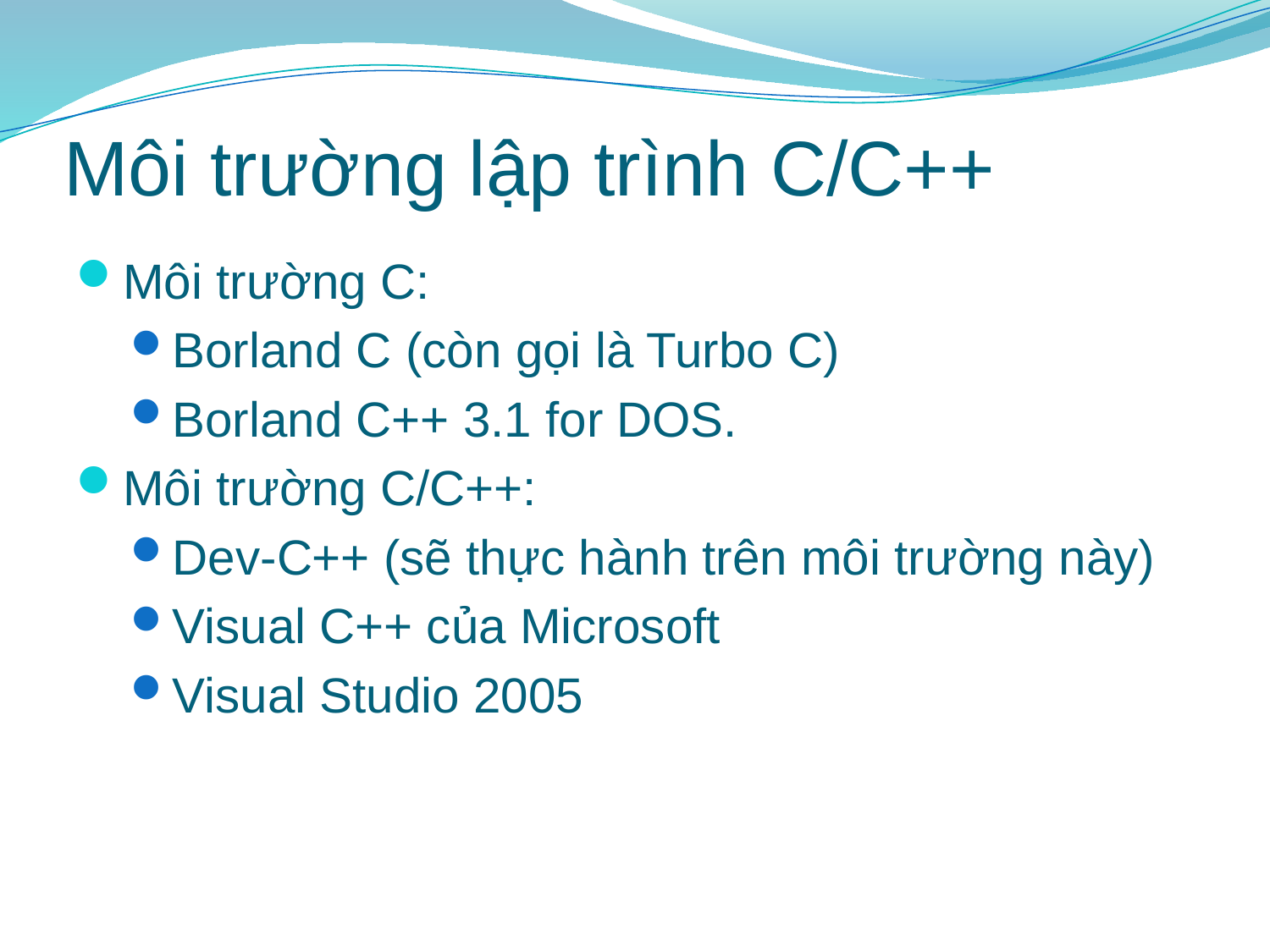

# Môi trường lập trình C/C++
Môi trường C:
Borland C (còn gọi là Turbo C)
Borland C++ 3.1 for DOS.
Môi trường C/C++:
Dev-C++ (sẽ thực hành trên môi trường này)
Visual C++ của Microsoft
Visual Studio 2005